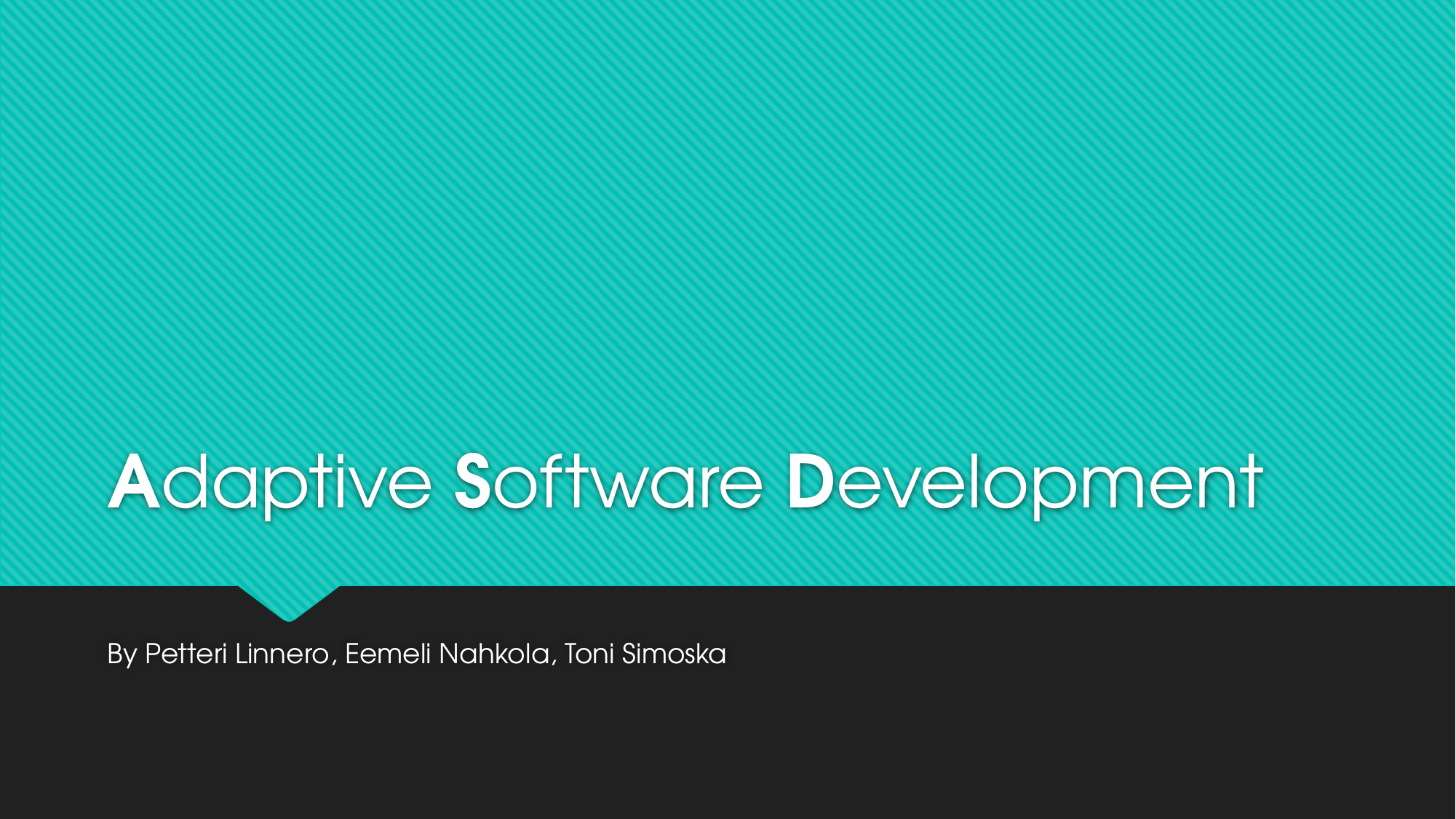

# Adaptive Software Development
By Petteri Linnero, Eemeli Nahkola, Toni Simoska